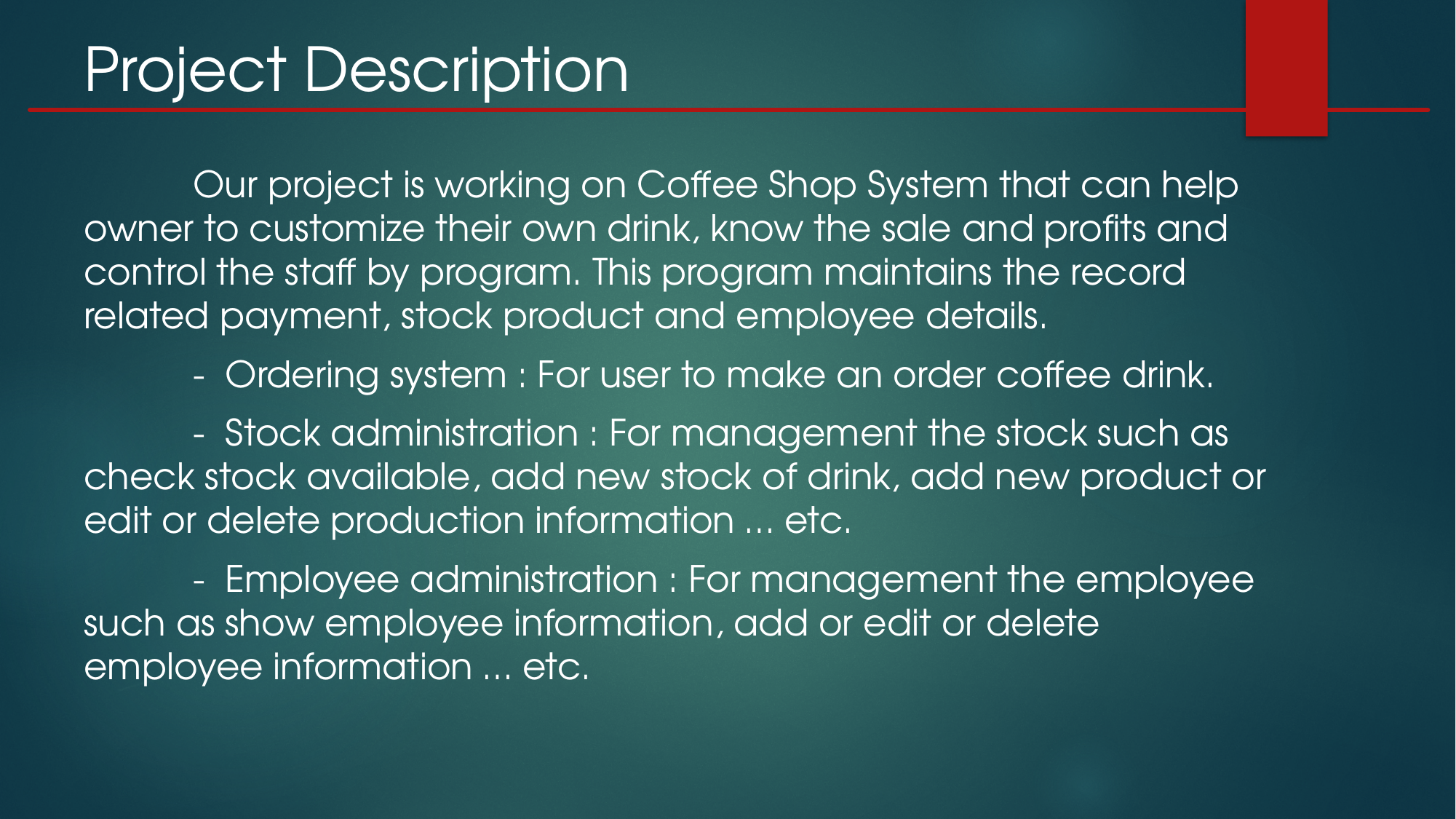

Project Description
	Our project is working on Coffee Shop System that can help owner to customize their own drink, know the sale and profits and control the staff by program. This program maintains the record related payment, stock product and employee details.
	-  Ordering system : For user to make an order coffee drink.
	-  Stock administration : For management the stock such as check stock available, add new stock of drink, add new product or edit or delete production information … etc.
	-  Employee administration : For management the employee such as show employee information, add or edit or delete employee information … etc.